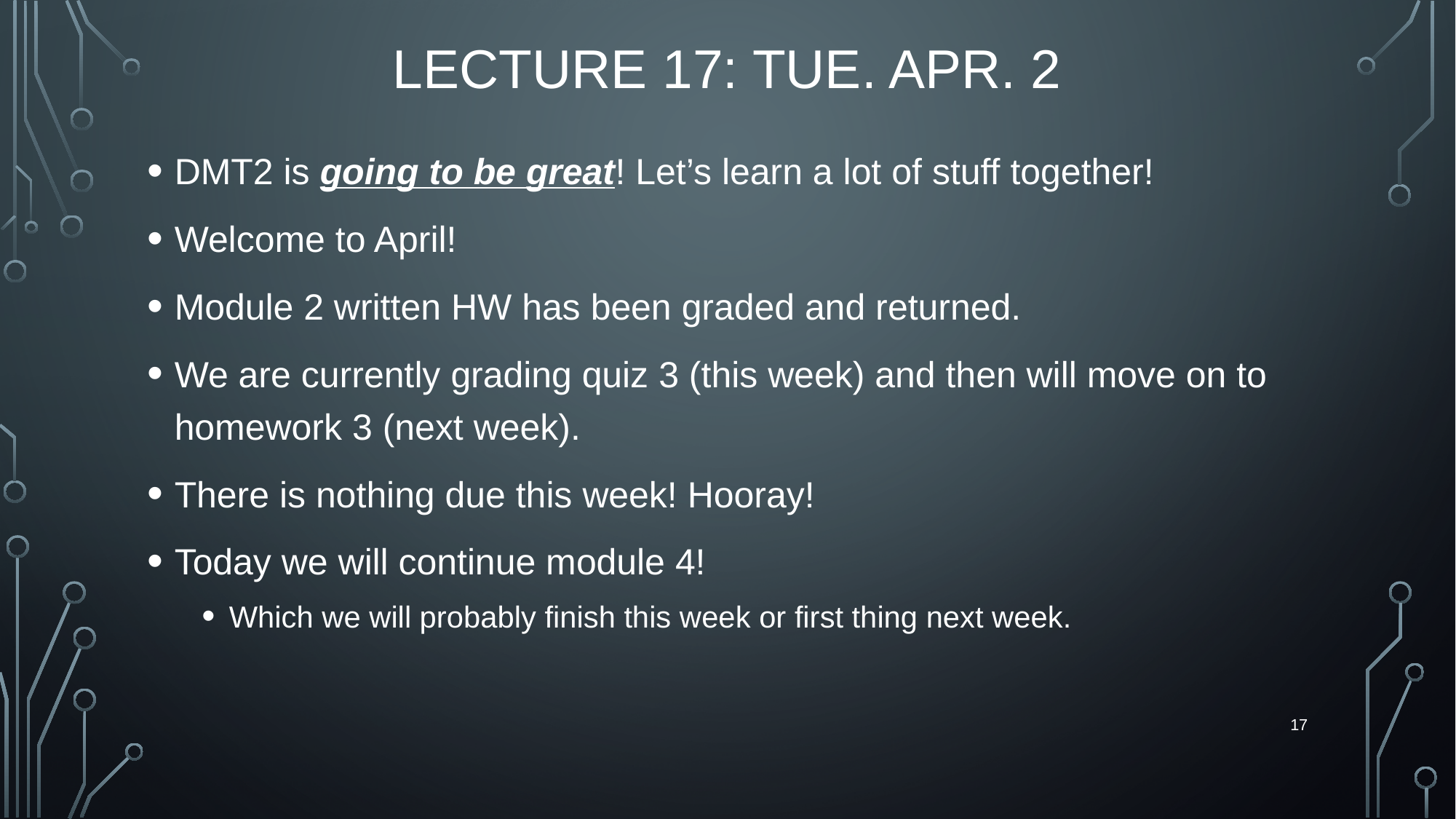

# Lecture 17: Tue. Apr. 2
DMT2 is going to be great! Let’s learn a lot of stuff together!
Welcome to April!
Module 2 written HW has been graded and returned.
We are currently grading quiz 3 (this week) and then will move on to homework 3 (next week).
There is nothing due this week! Hooray!
Today we will continue module 4!
Which we will probably finish this week or first thing next week.

17